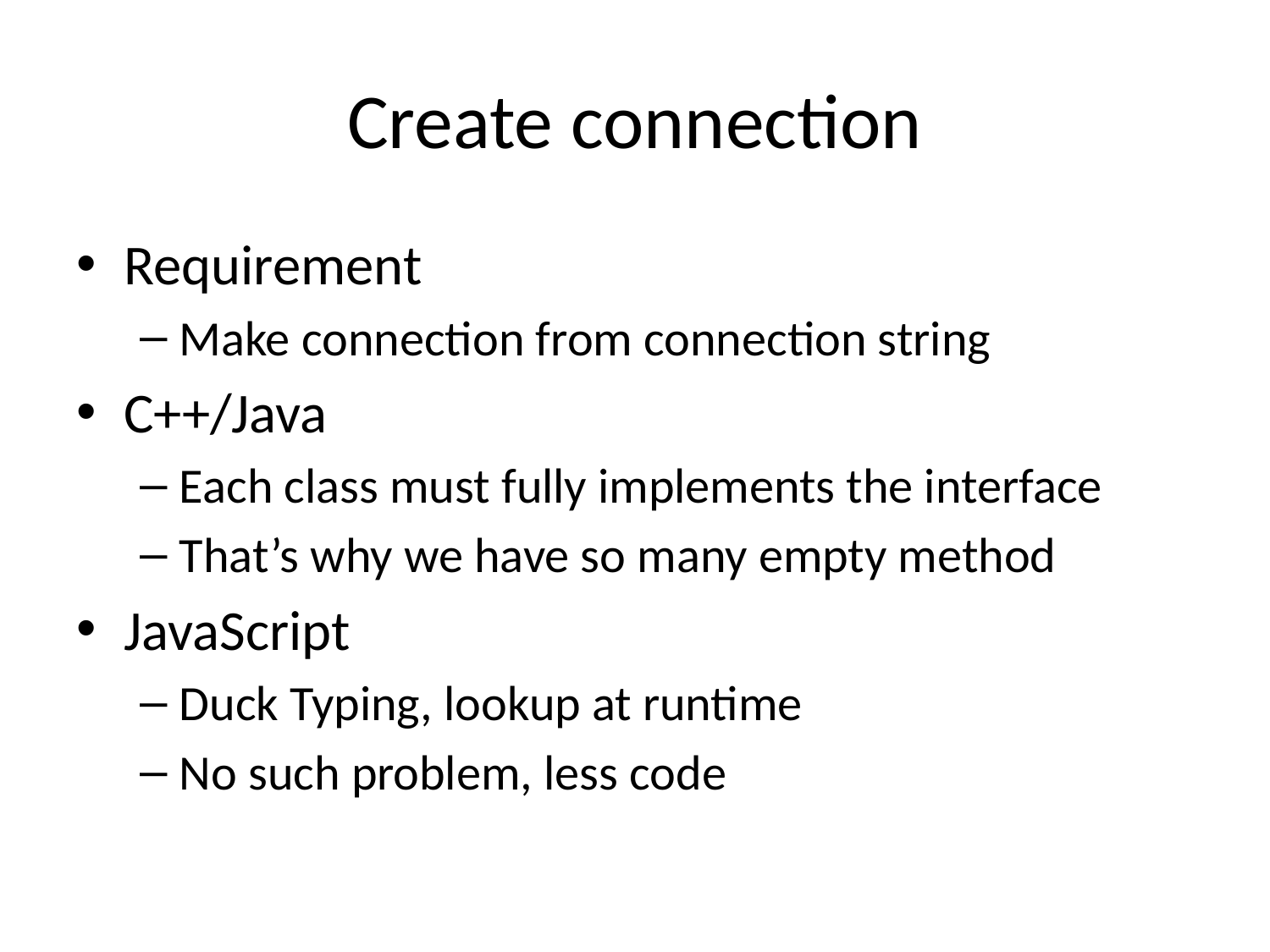

# Create connection
Requirement
Make connection from connection string
C++/Java
Each class must fully implements the interface
That’s why we have so many empty method
JavaScript
Duck Typing, lookup at runtime
No such problem, less code